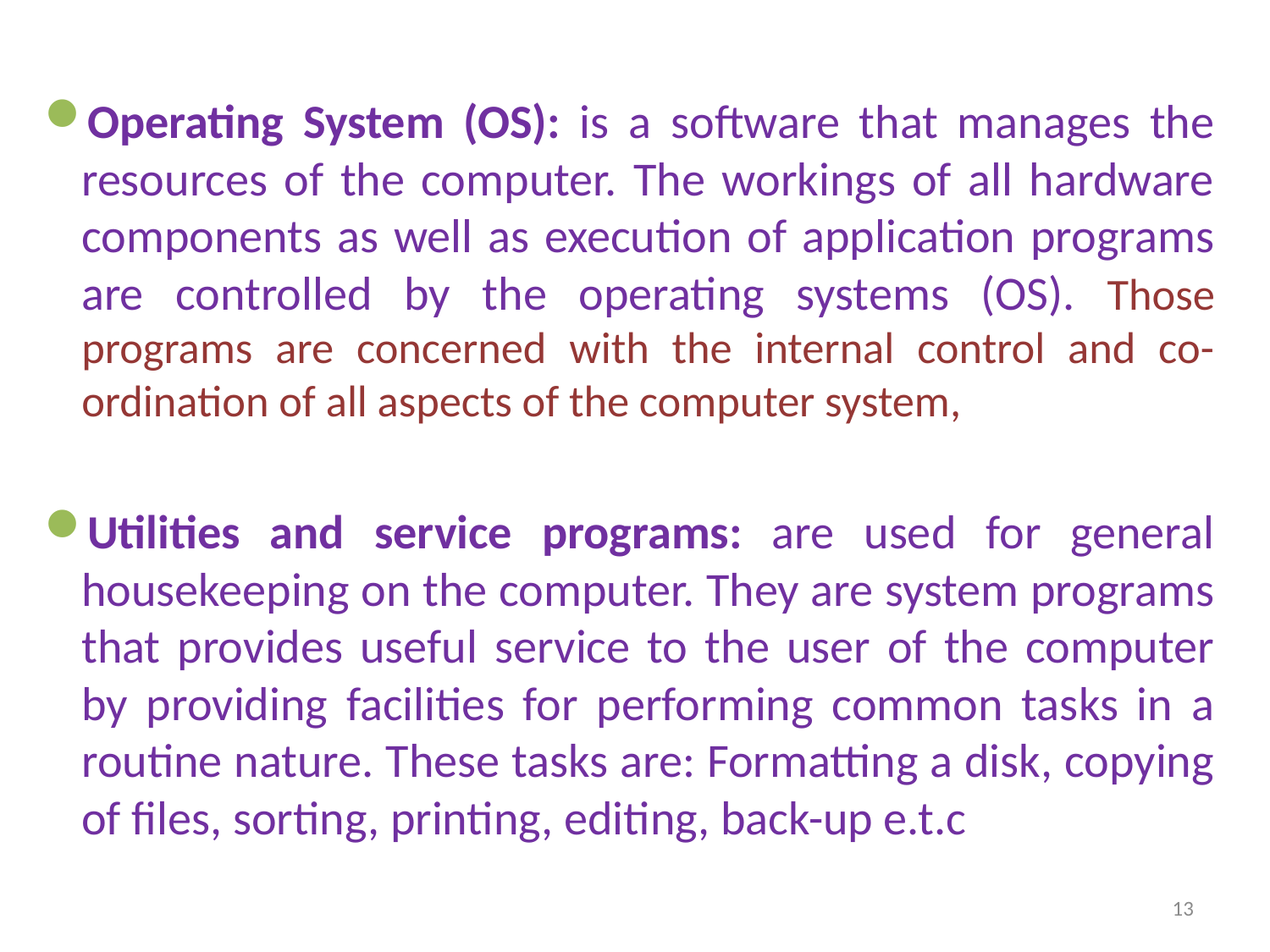

Operating System (OS): is a software that manages the resources of the computer. The workings of all hardware components as well as execution of application programs are controlled by the operating systems (OS). Those programs are concerned with the internal control and co-ordination of all aspects of the computer system,

Utilities and service programs: are used for general housekeeping on the computer. They are system programs that provides useful service to the user of the computer by providing facilities for performing common tasks in a routine nature. These tasks are: Formatting a disk, copying of files, sorting, printing, editing, back-up e.t.c

13